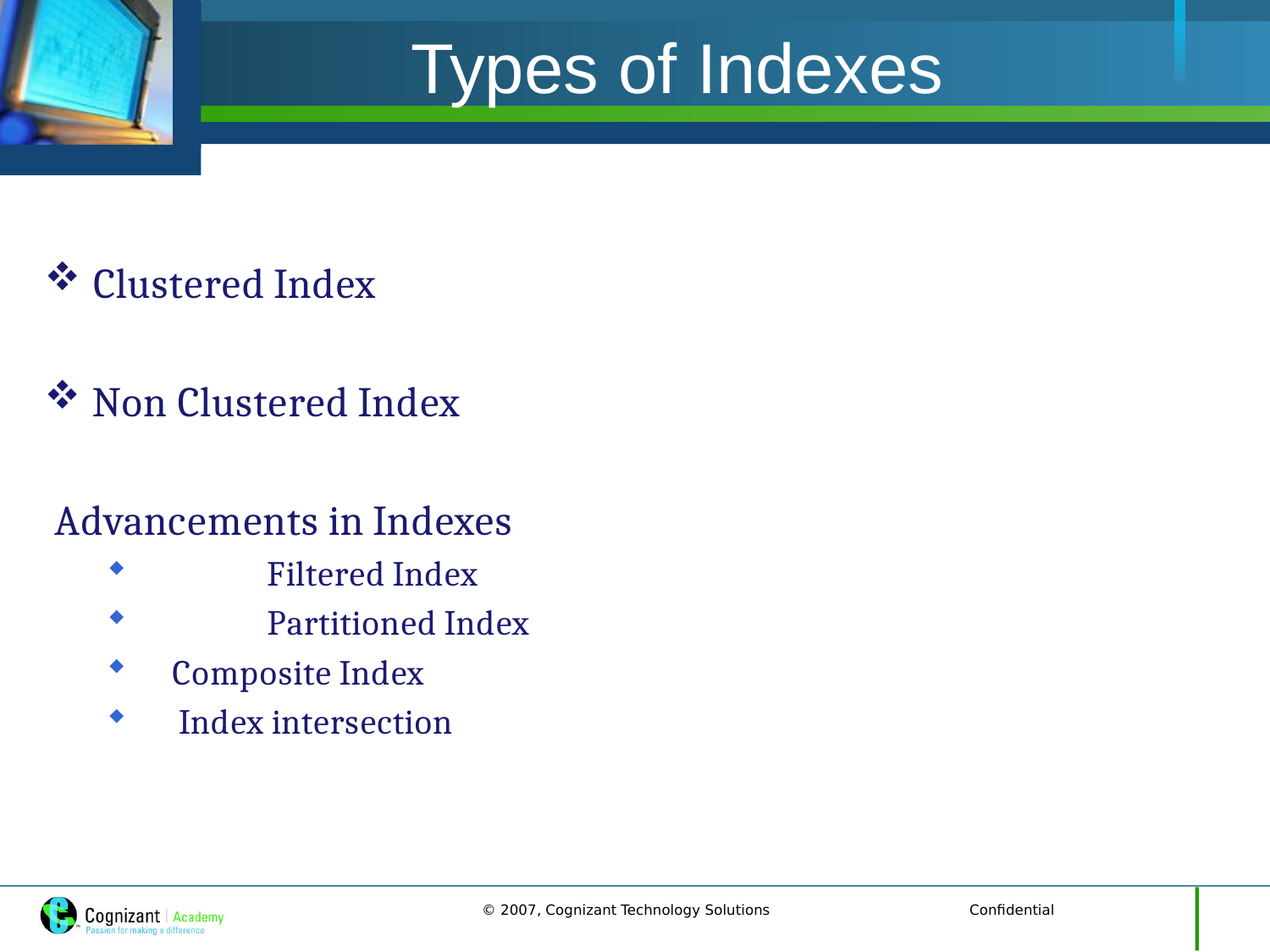

# Types of Indexes

Clustered Index

Non Clustered Index

 Advancements in Indexes
 	Filtered Index
   	Partitioned Index
    Composite Index
     Index intersection